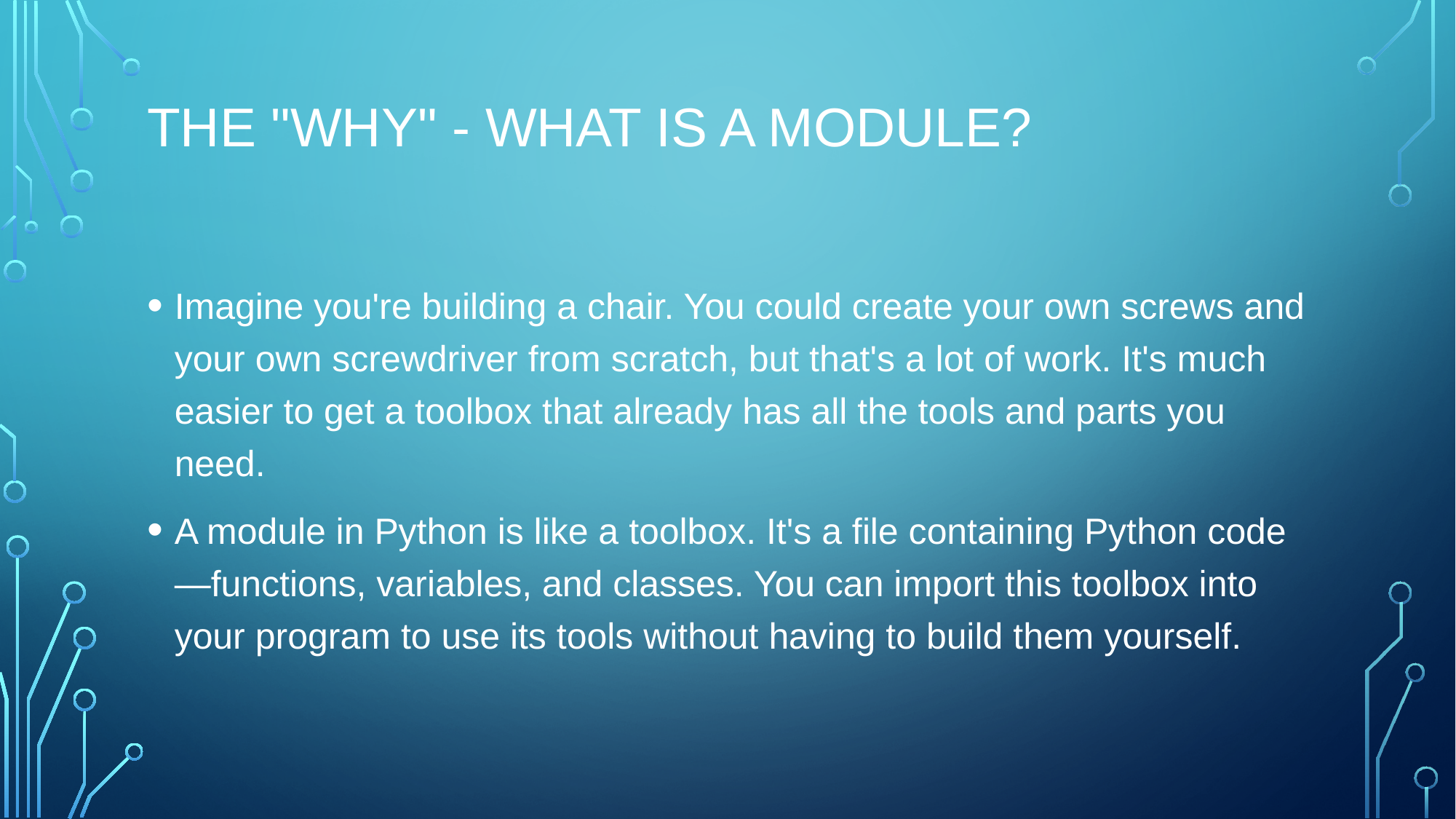

# THE "WHY" - WHAT IS A MODULE?
Imagine you're building a chair. You could create your own screws and your own screwdriver from scratch, but that's a lot of work. It's much easier to get a toolbox that already has all the tools and parts you need.
A module in Python is like a toolbox. It's a file containing Python code—functions, variables, and classes. You can import this toolbox into your program to use its tools without having to build them yourself.